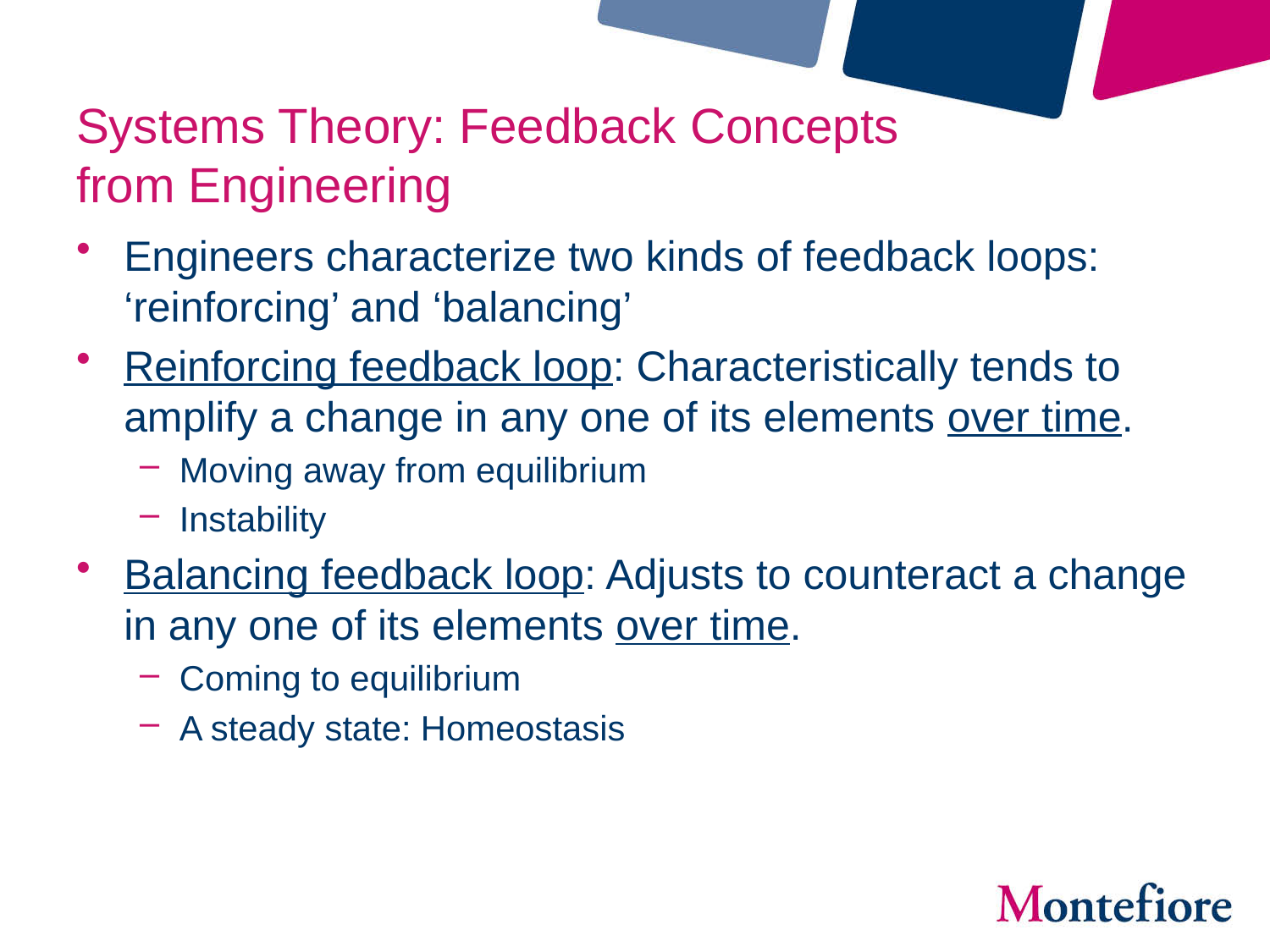

# Systems Theory: Feedback Concepts from Engineering
Engineers characterize two kinds of feedback loops: ‘reinforcing’ and ‘balancing’
Reinforcing feedback loop: Characteristically tends to amplify a change in any one of its elements over time.
Moving away from equilibrium
Instability
Balancing feedback loop: Adjusts to counteract a change in any one of its elements over time.
Coming to equilibrium
A steady state: Homeostasis